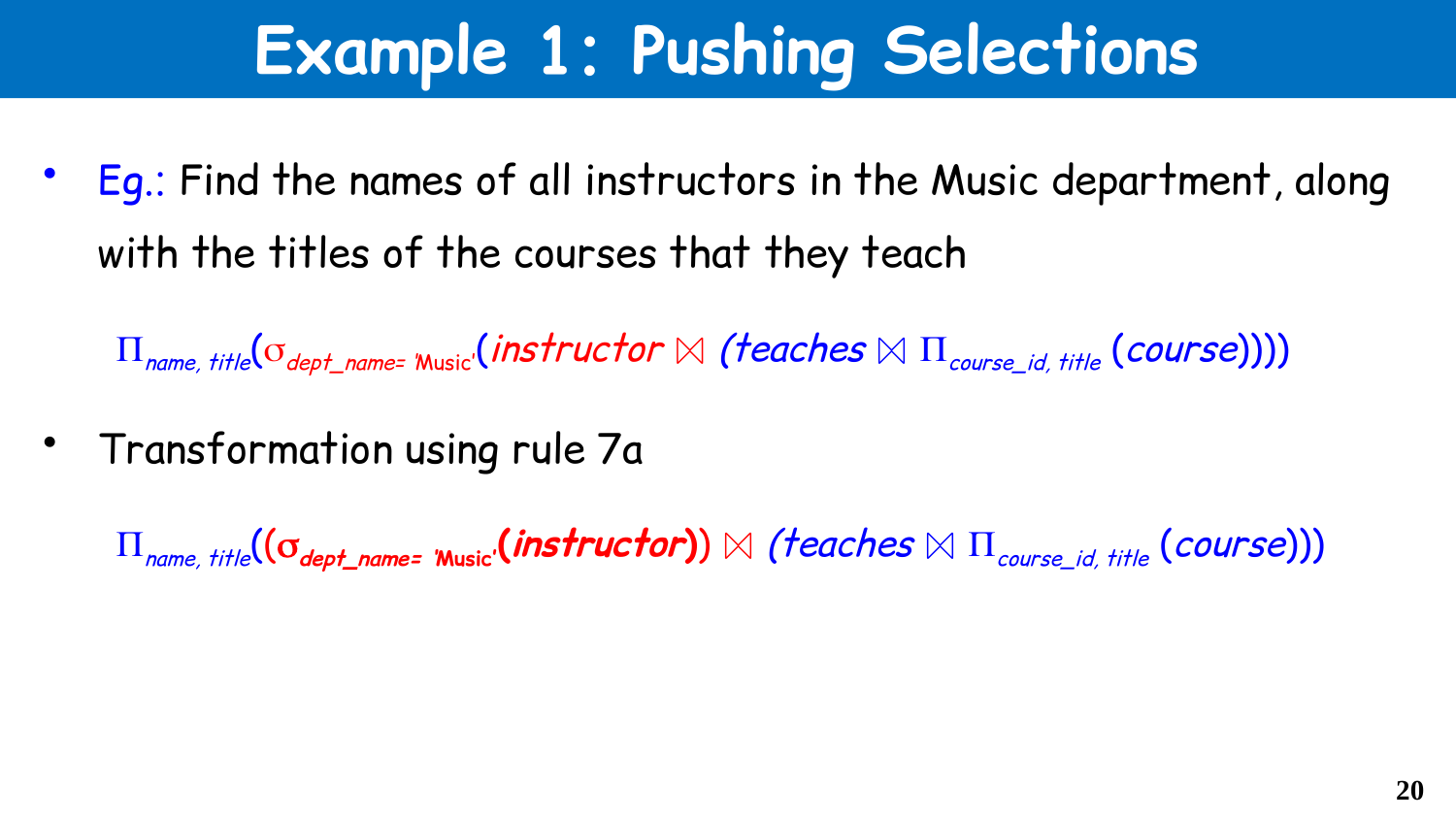

# Example 1: Pushing Selections
Eg.: Find the names of all instructors in the Music department, along with the titles of the courses that they teach
Πname, title(σdept_name= ‘Music’(instructor ⨝ (teaches ⨝ Πcourse_id, title (course))))
Transformation using rule 7a
Πname, title((σdept_name= ‘Music’(instructor)) ⨝ (teaches ⨝ Πcourse_id, title (course)))